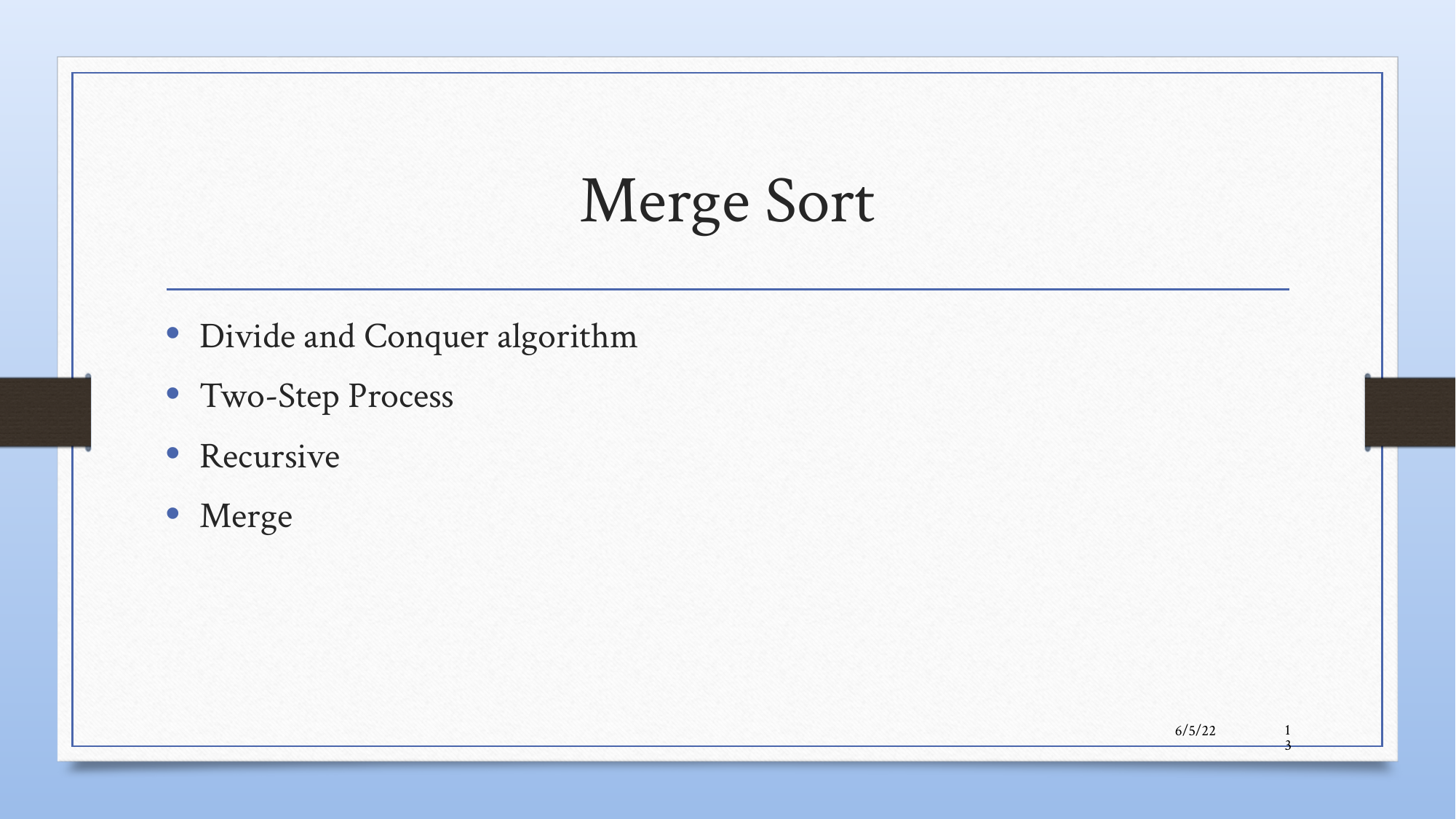

# Merge Sort
Divide and Conquer algorithm
Two-Step Process
Recursive
Merge
13
6/5/22